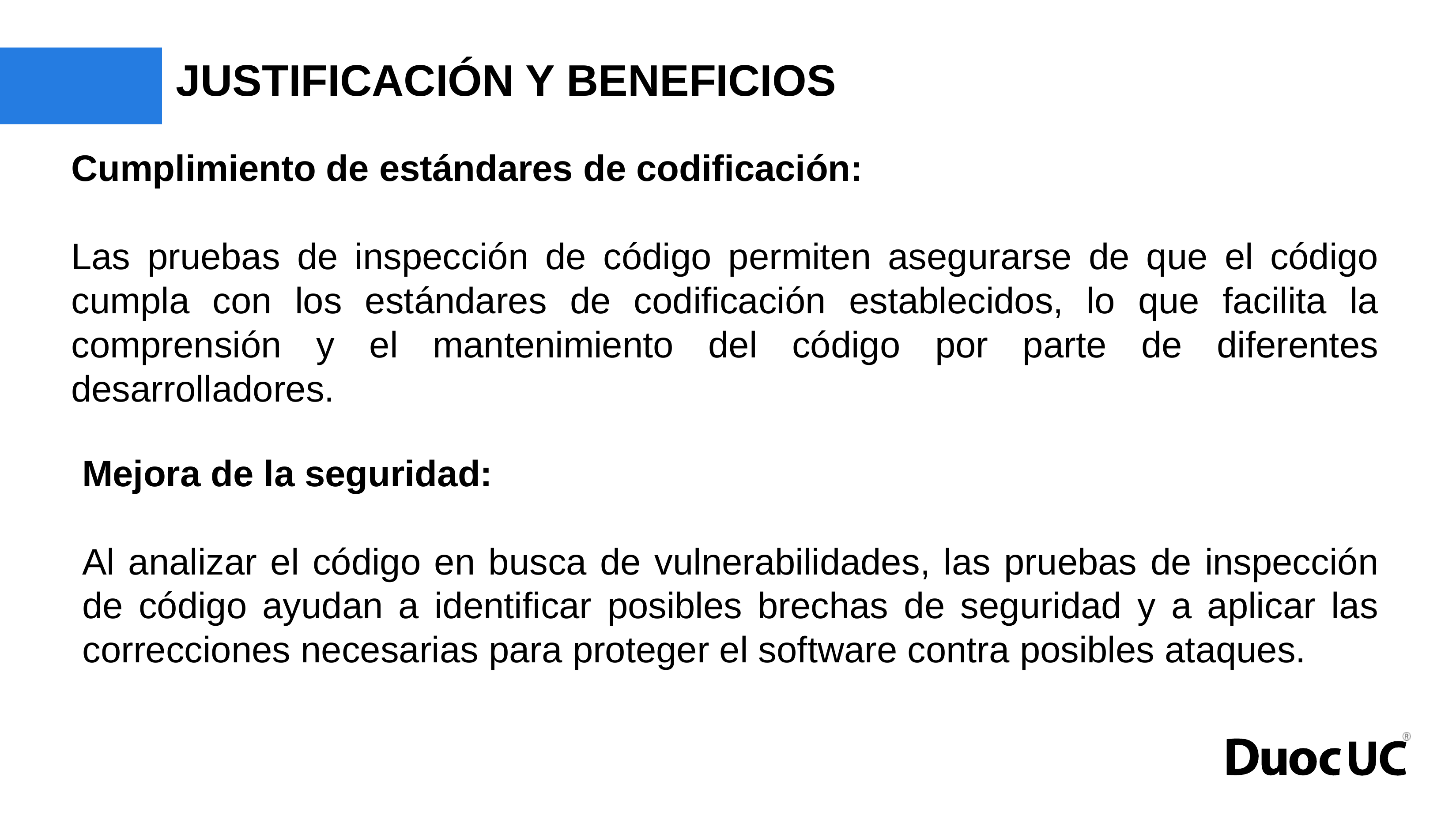

# JUSTIFICACIÓN Y BENEFICIOS
Cumplimiento de estándares de codificación:

Las pruebas de inspección de código permiten asegurarse de que el código cumpla con los estándares de codificación establecidos, lo que facilita la comprensión y el mantenimiento del código por parte de diferentes desarrolladores.
Mejora de la seguridad:

Al analizar el código en busca de vulnerabilidades, las pruebas de inspección de código ayudan a identificar posibles brechas de seguridad y a aplicar las correcciones necesarias para proteger el software contra posibles ataques.